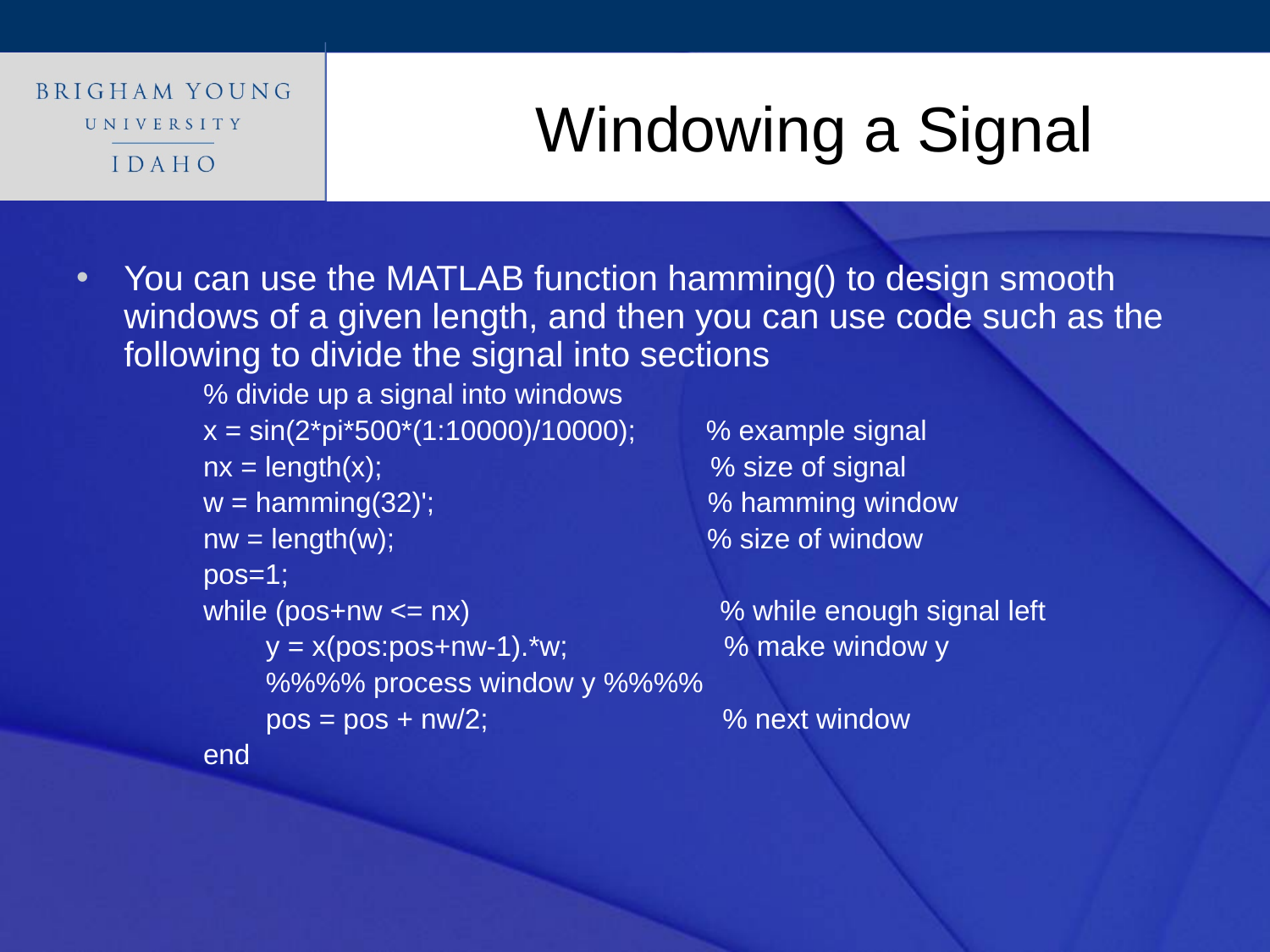

# Windowing a Signal
You can use the MATLAB function hamming() to design smooth windows of a given length, and then you can use code such as the following to divide the signal into sections
% divide up a signal into windows
x = sin(2*pi*500*(1:10000)/10000);         % example signal
nx = length(x);                                          % size of signal
w = hamming(32)';                                   % hamming window
nw = length(w);                                        % size of window
pos=1;
while (pos+nw <= nx)                                % while enough signal left
        y = x(pos:pos+nw-1).*w;                    % make window y
        %%%% process window y %%%%
        pos = pos + nw/2;                              % next window
end